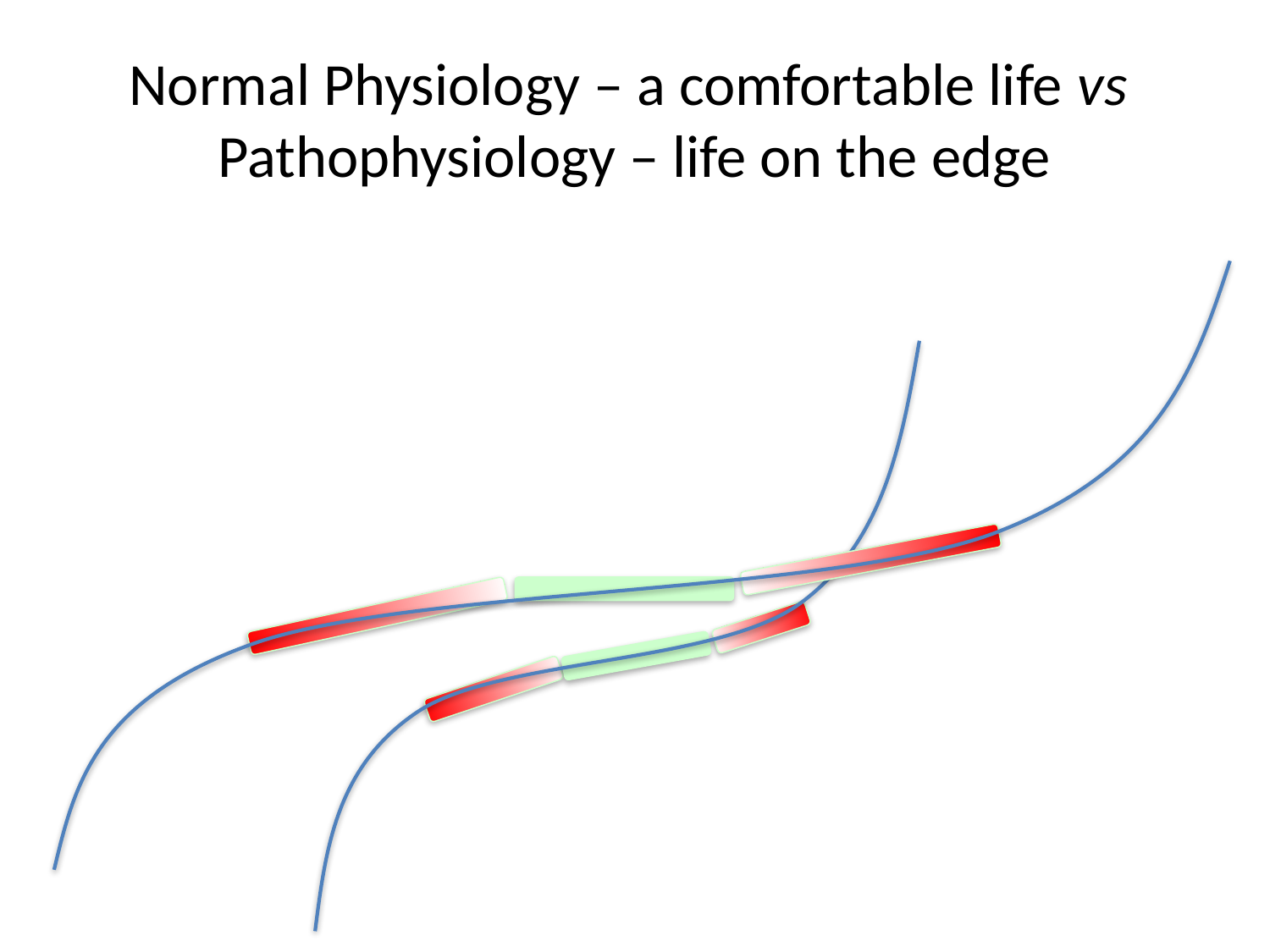

# Normal Physiology – a comfortable life vs Pathophysiology – life on the edge